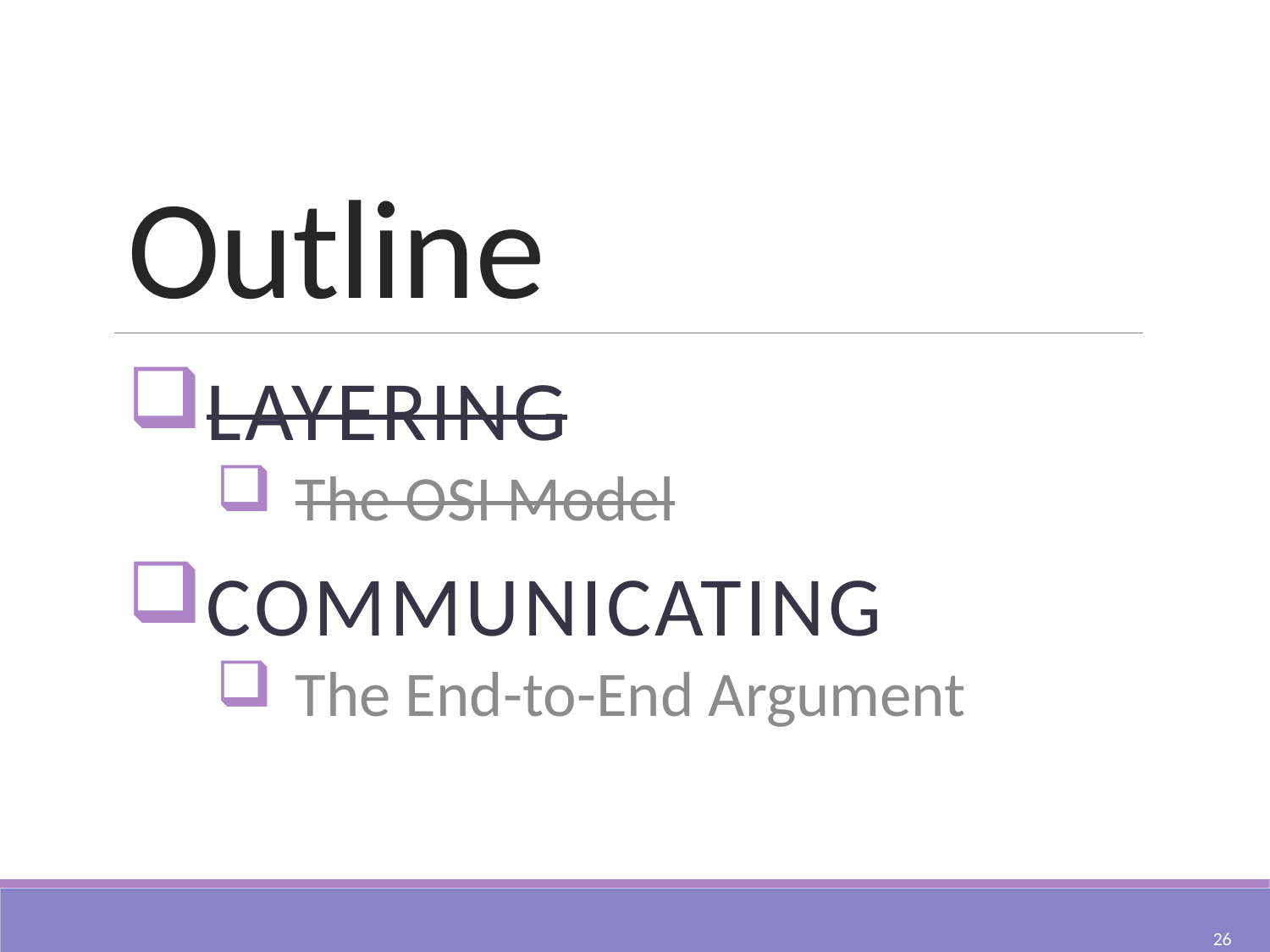

# Outline
Layering
The OSI Model
Communicating
The End-to-End Argument
26